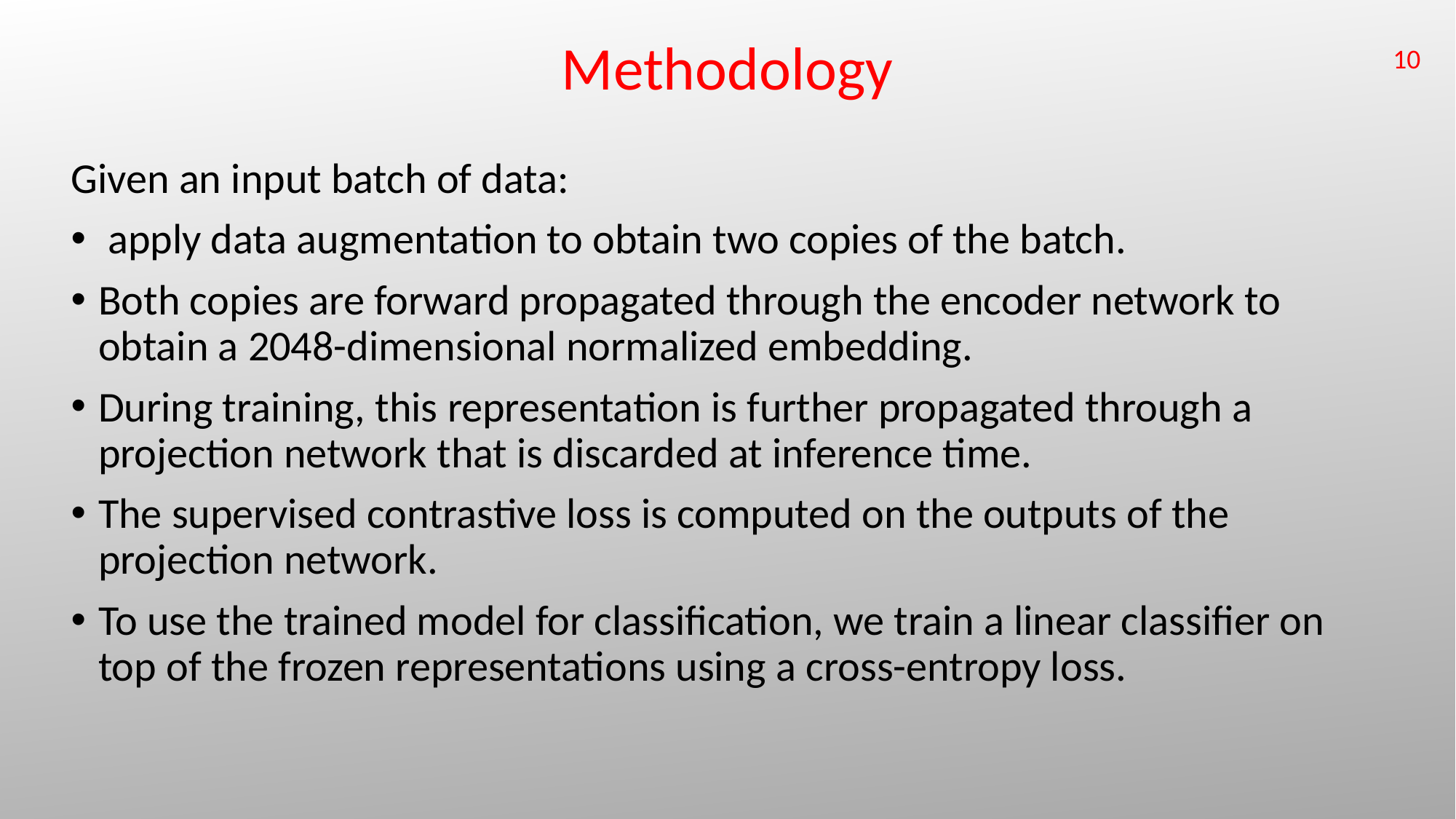

10
# Methodology
Given an input batch of data:
 apply data augmentation to obtain two copies of the batch.
Both copies are forward propagated through the encoder network to obtain a 2048-dimensional normalized embedding.
During training, this representation is further propagated through a projection network that is discarded at inference time.
The supervised contrastive loss is computed on the outputs of the projection network.
To use the trained model for classification, we train a linear classifier on top of the frozen representations using a cross-entropy loss.